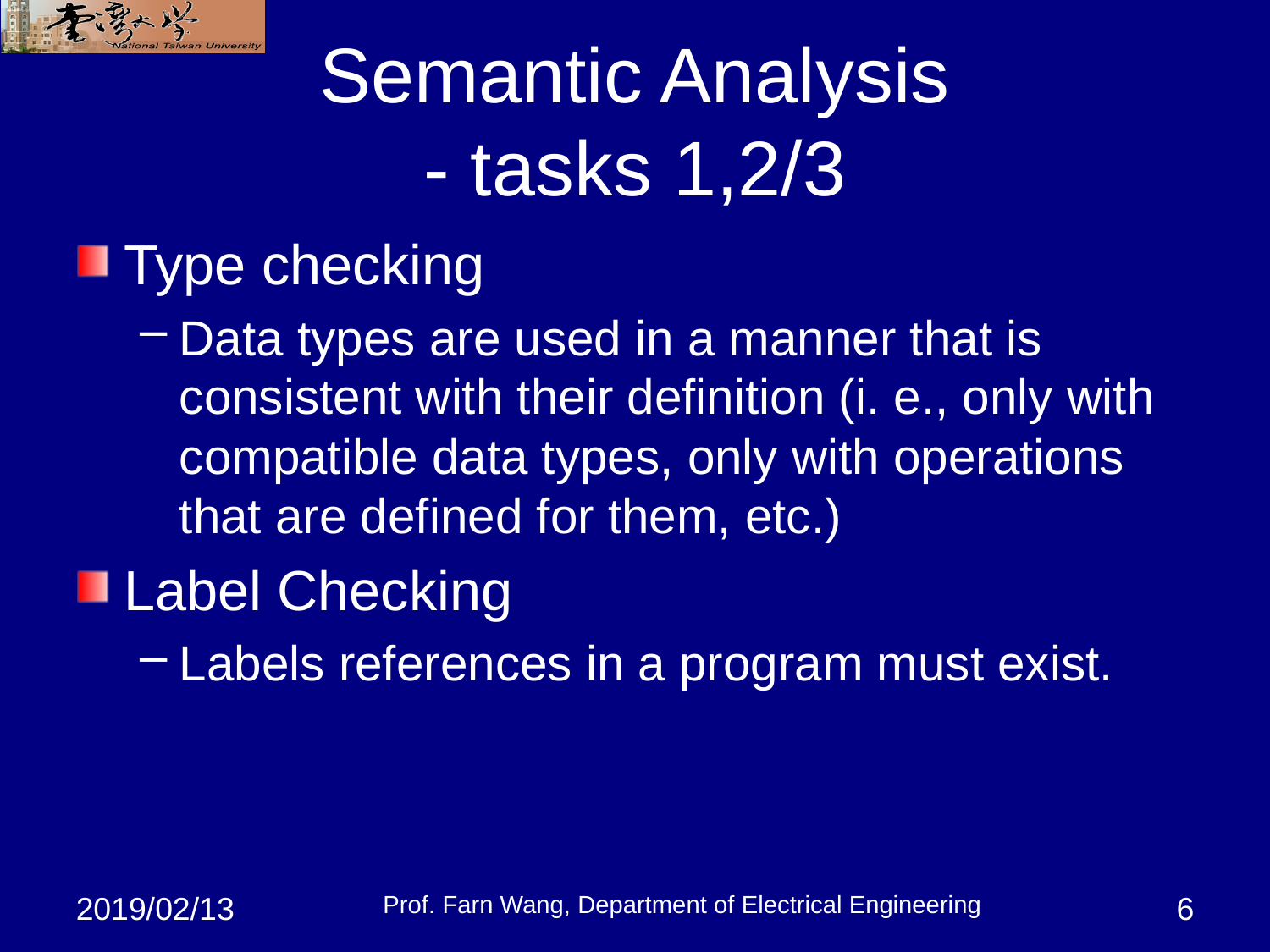

# Semantic Analysis - tasks 1,2/3
Type checking
Data types are used in a manner that is consistent with their definition (i. e., only with compatible data types, only with operations that are defined for them, etc.)
Label Checking
Labels references in a program must exist.
Prof. Farn Wang, Department of Electrical Engineering
6